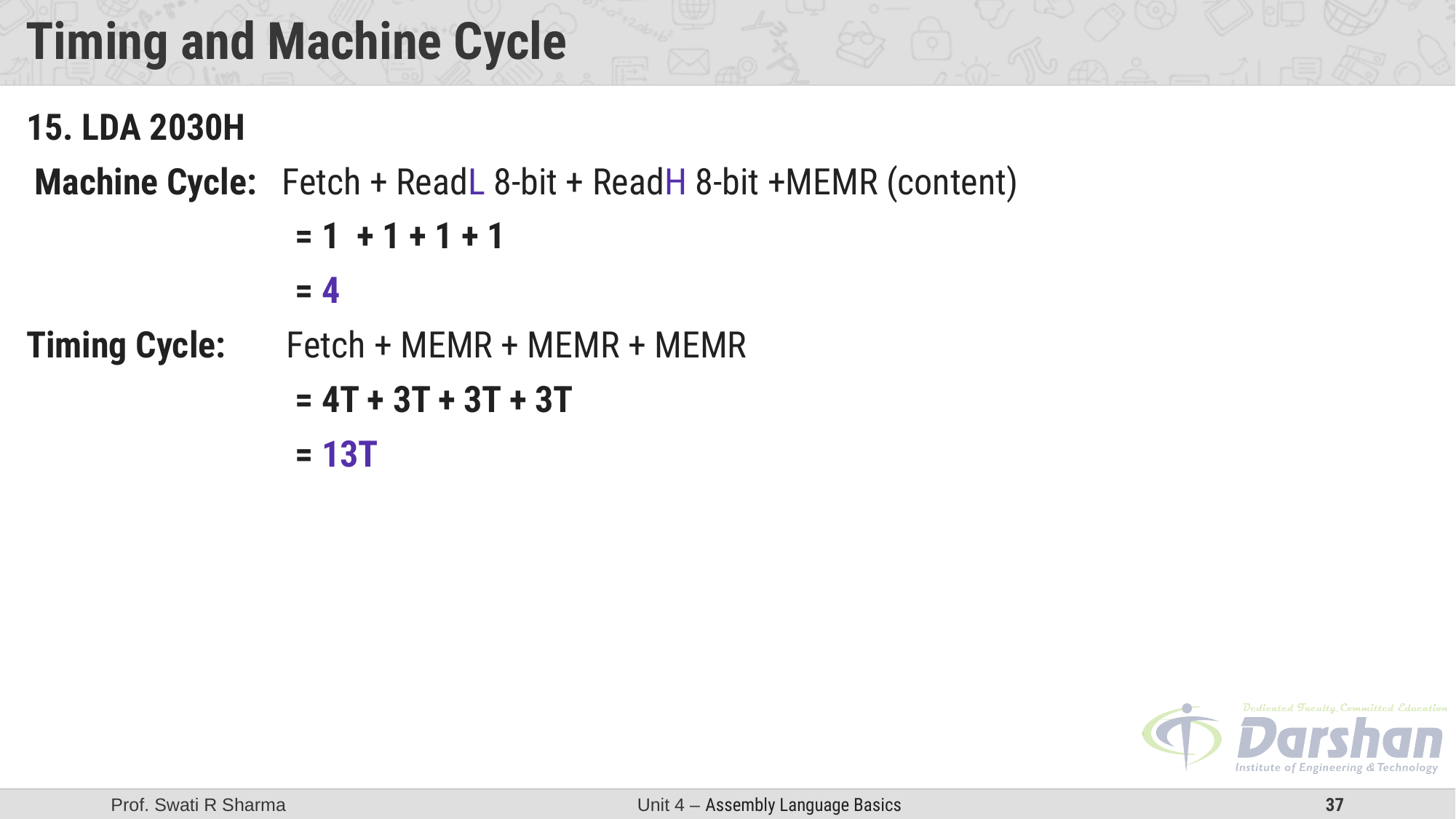

# Timing and Machine Cycle
15. LDA 2030H
 Machine Cycle:   Fetch + ReadL 8-bit + ReadH 8-bit +MEMR (content)
		      = 1  + 1 + 1 + 1
		      = 4
Timing Cycle:	     Fetch + MEMR + MEMR + MEMR
		      = 4T + 3T + 3T + 3T
		      = 13T